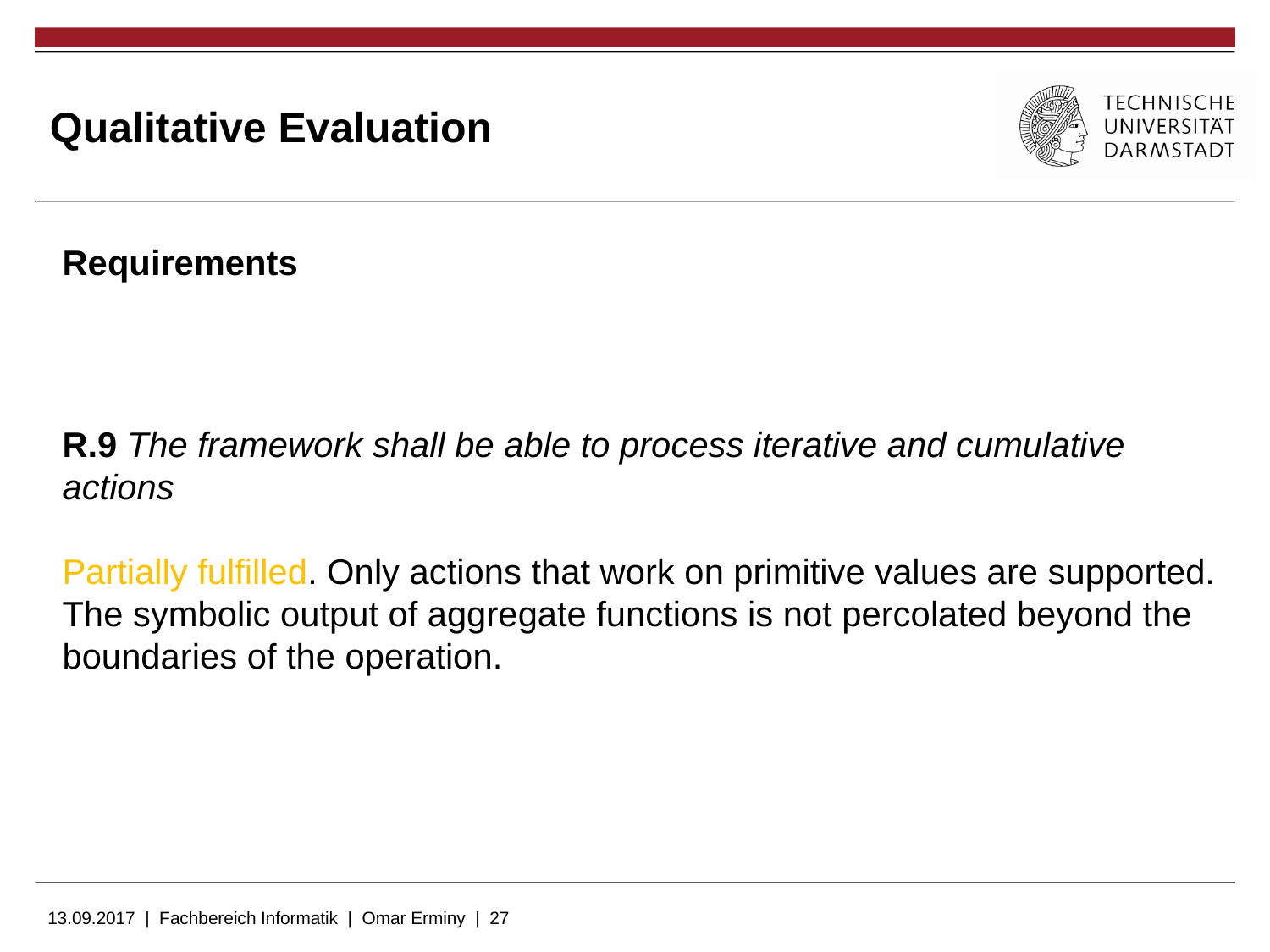

# Qualitative Evaluation
Requirements

R.9 The framework shall be able to process iterative and cumulative actions
Partially fulfilled. Only actions that work on primitive values are supported. The symbolic output of aggregate functions is not percolated beyond the boundaries of the operation.